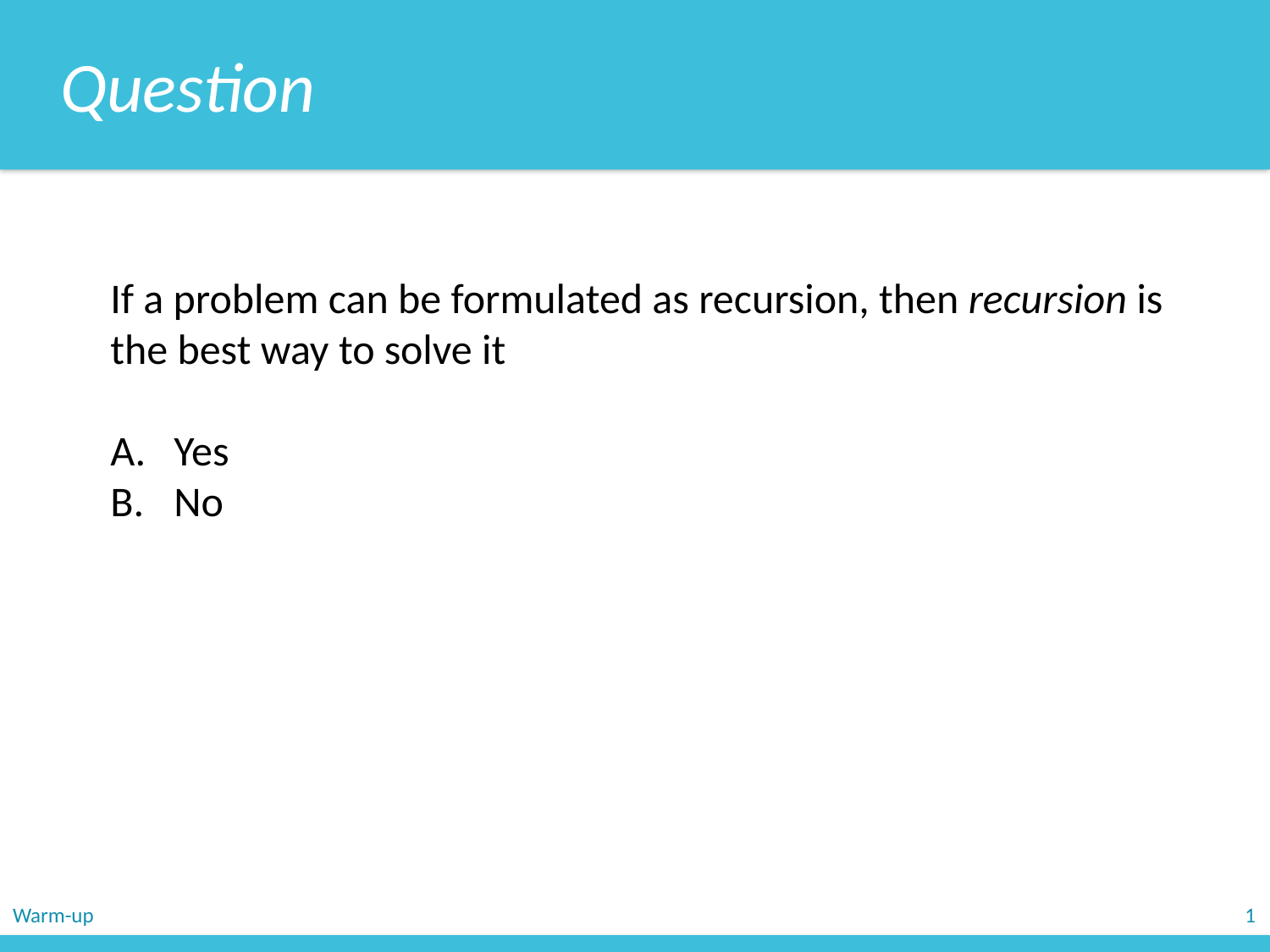

Question
If a problem can be formulated as recursion, then recursion is the best way to solve it

Yes
No
Warm-up
1